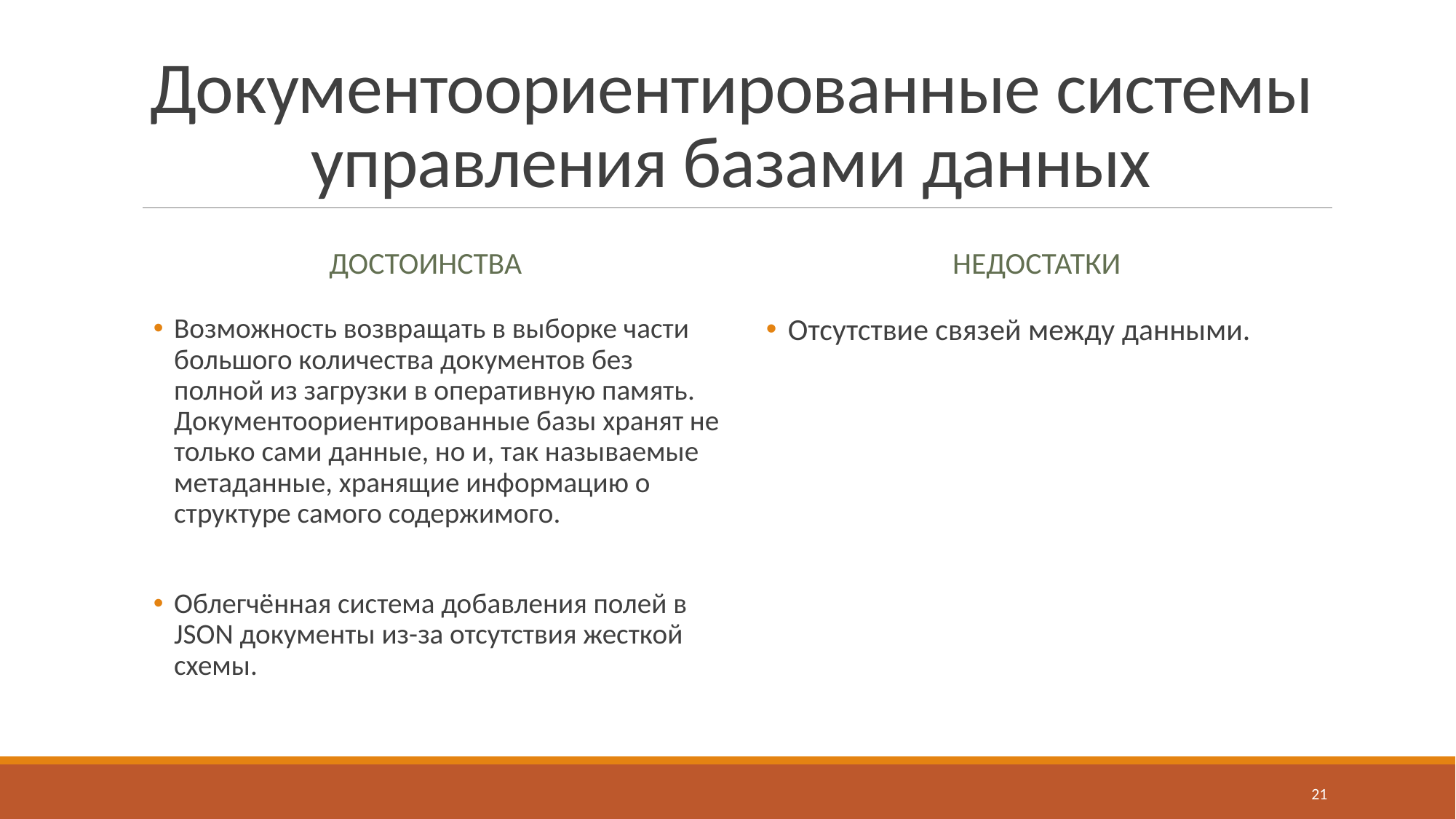

# Документоориентированные системы управления базами данных
Достоинства
Недостатки
Возможность возвращать в выборке части большого количества документов без полной из загрузки в оперативную память. Документоориентированные базы хранят не только сами данные, но и, так называемые метаданные, хранящие информацию о структуре самого содержимого.

Облегчённая система добавления полей в JSON документы из-за отсутствия жесткой схемы.

Отсутствие связей между данными.
21